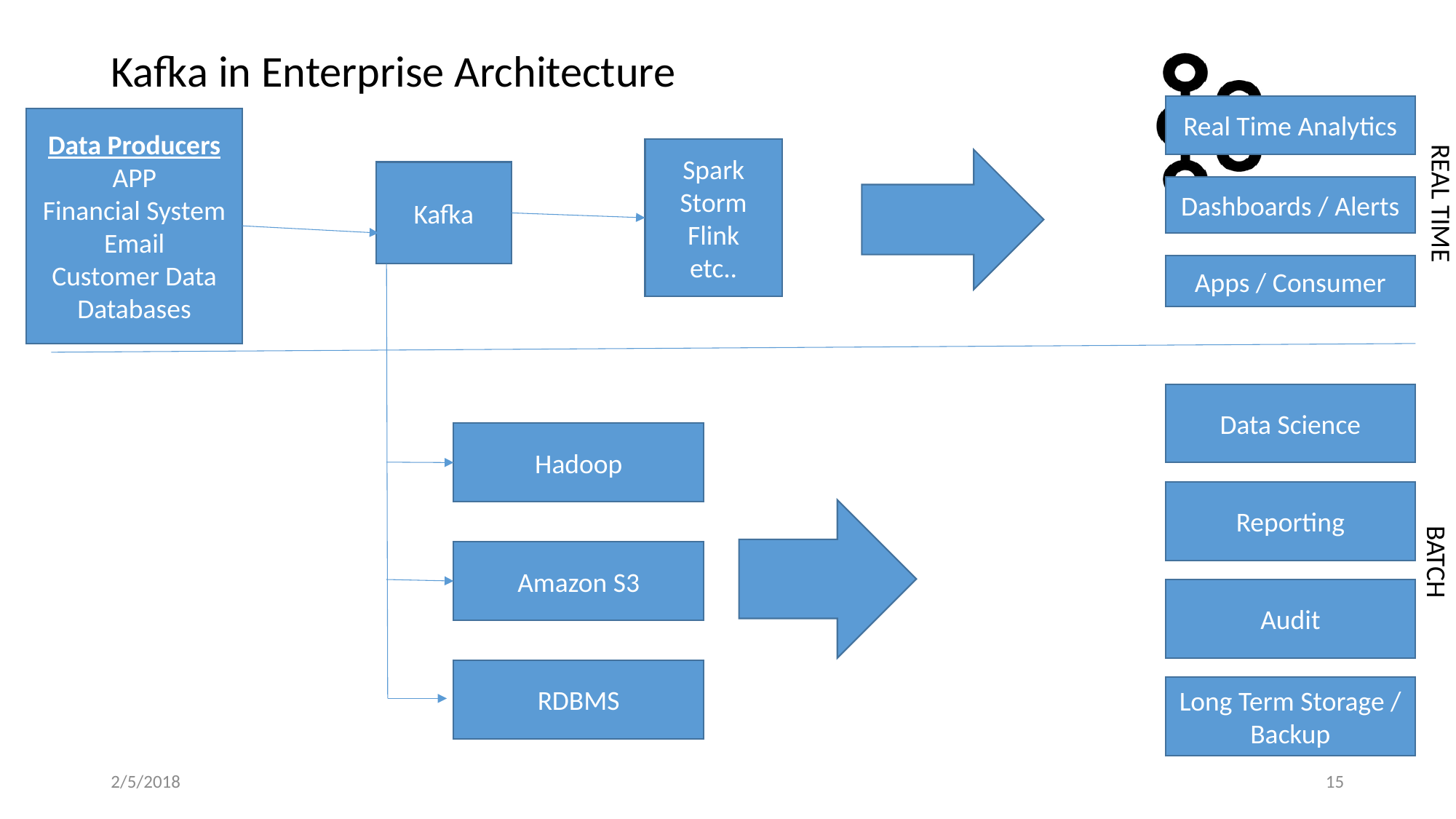

# Kafka in Enterprise Architecture
Real Time Analytics
Data Producers
APP
Financial System
Email
Customer Data
Databases
Spark
Storm
Flink
etc..

Kafka
Dashboards / Alerts
REAL TIME
Apps / Consumer
Data Science
Hadoop
Reporting

Amazon S3
BATCH
Audit
RDBMS
Long Term Storage / Backup
2/5/2018
15